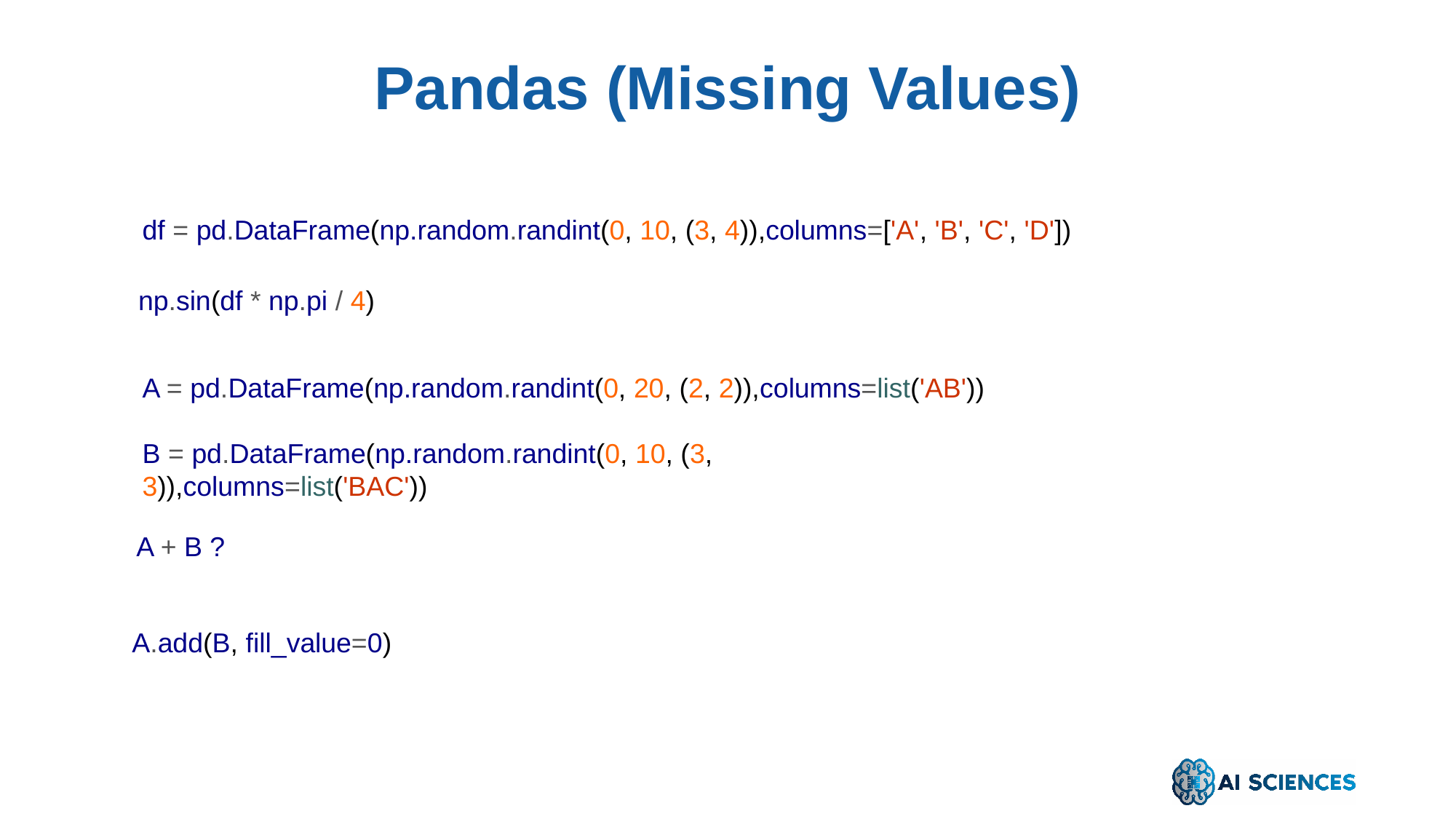

# Pandas (Missing Values)
df = pd.DataFrame(np.random.randint(0, 10, (3, 4)),columns=['A', 'B', 'C', 'D'])
np.sin(df * np.pi / 4)
A = pd.DataFrame(np.random.randint(0, 20, (2, 2)),columns=list('AB'))
B = pd.DataFrame(np.random.randint(0, 10, (3, 3)),columns=list('BAC'))
A + B ?
A.add(B, fill_value=0)